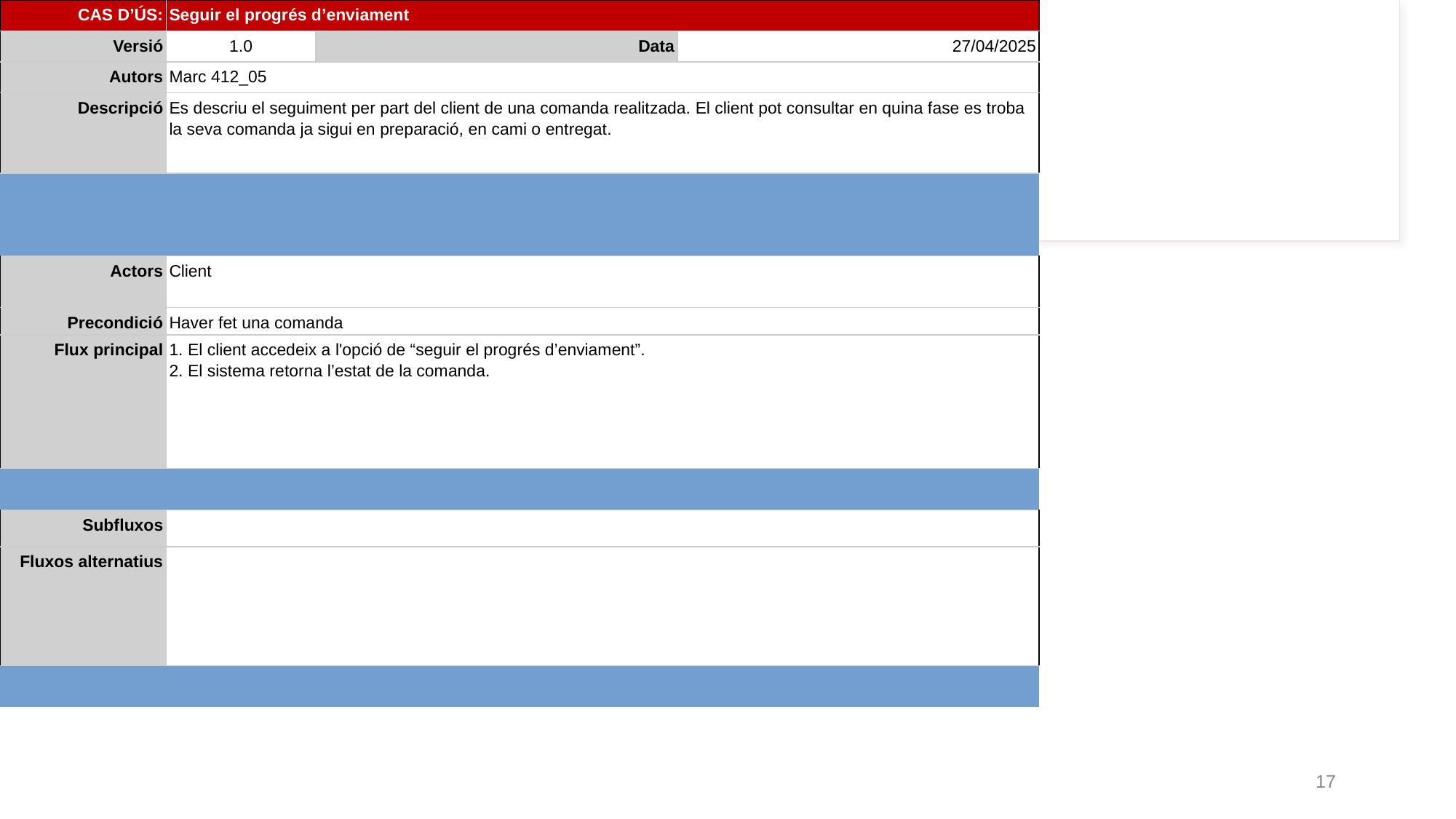

| CAS D’ÚS: | Seguir el progrés d’enviament |  |  |  |  |  |  |  |
| --- | --- | --- | --- | --- | --- | --- | --- | --- |
| Versió | 1.0 |  | Data |  |  | 27/04/2025 |  |  |
| Autors | Marc 412\_05 |  |  |  |  |  |  |  |
| Descripció | Es descriu el seguiment per part del client de una comanda realitzada. El client pot consultar en quina fase es troba la seva comanda ja sigui en preparació, en cami o entregat. |  |  |  |  |  |  |  |
|  |  |  |  |  |  |  |  |  |
|  |  |  |  |  |  |  |  |  |
| Actors | Client |  |  |  |  |  |  |  |
| Precondició | Haver fet una comanda |  |  |  |  |  |  |  |
| Flux principal | 1. El client accedeix a l'opció de “seguir el progrés d’enviament”. 2. El sistema retorna l’estat de la comanda. |  |  |  |  |  |  |  |
|  |  |  |  |  |  |  |  |  |
| Subfluxos |  |  |  |  |  |  |  |  |
| Fluxos alternatius |  |  |  |  |  |  |  |  |
|  |  |  |  |  |  |  |  |  |
|  |  |  |  |  |  |  |  |  |
|  |  |  |  |  |  |  |  |  |
| Postcondició |  |  |  |  |  |  |  |  |
| Requeriments no funcionals |  |  |  |  |  |  |  |  |
| Prioritat | Normal |  |  |  |  |  |  |  |
| Comentaris |  |  |  |  |  |  |  |  |
17